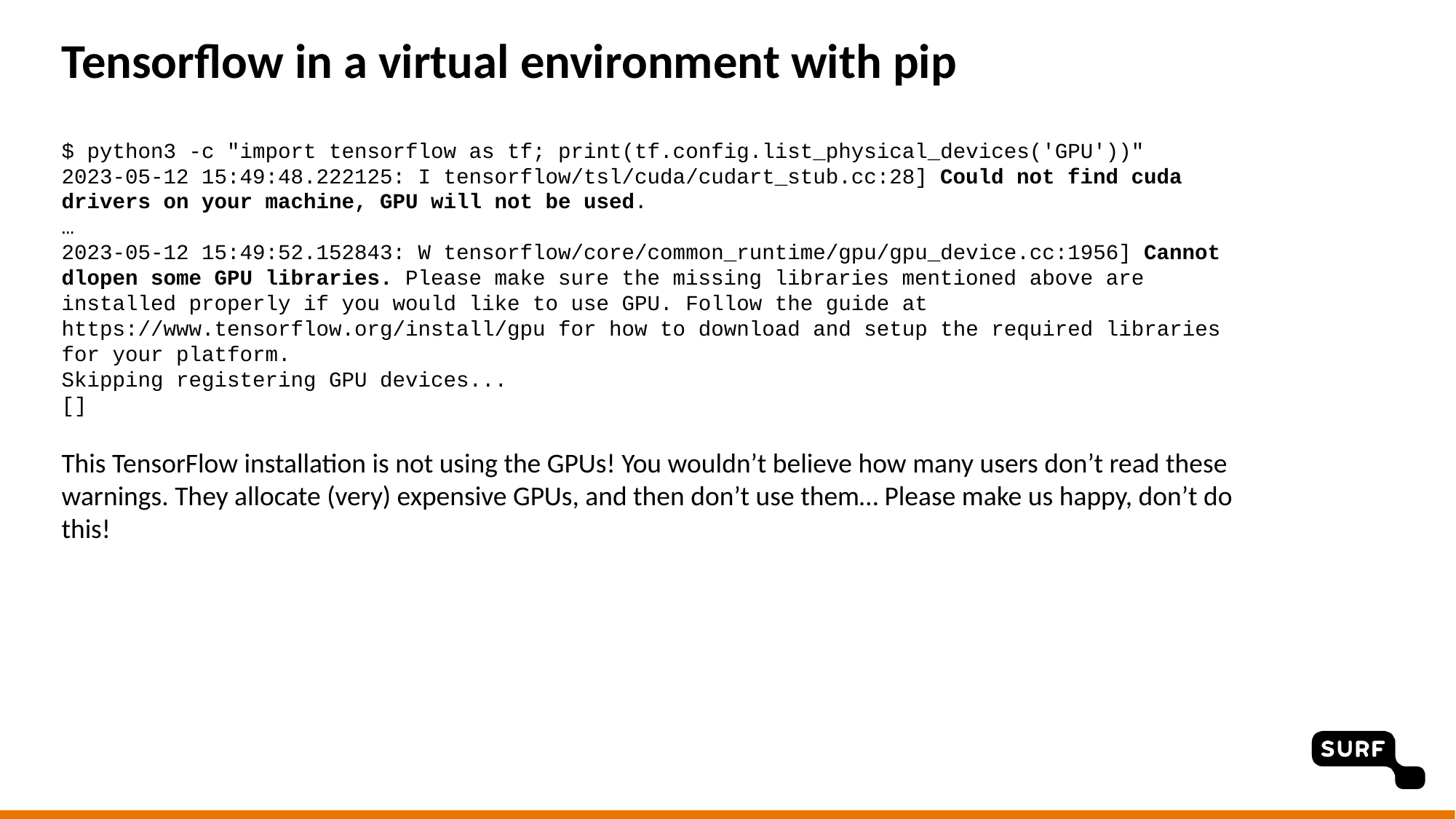

# Tensorflow in a virtual environment with pip
$ python3 -c "import tensorflow as tf; print(tf.config.list_physical_devices('GPU'))"
2023-05-12 15:49:48.222125: I tensorflow/tsl/cuda/cudart_stub.cc:28] Could not find cuda drivers on your machine, GPU will not be used.
…
2023-05-12 15:49:52.152843: W tensorflow/core/common_runtime/gpu/gpu_device.cc:1956] Cannot dlopen some GPU libraries. Please make sure the missing libraries mentioned above are installed properly if you would like to use GPU. Follow the guide at https://www.tensorflow.org/install/gpu for how to download and setup the required libraries for your platform.
Skipping registering GPU devices...
[]

This TensorFlow installation is not using the GPUs! You wouldn’t believe how many users don’t read these warnings. They allocate (very) expensive GPUs, and then don’t use them… Please make us happy, don’t do this!